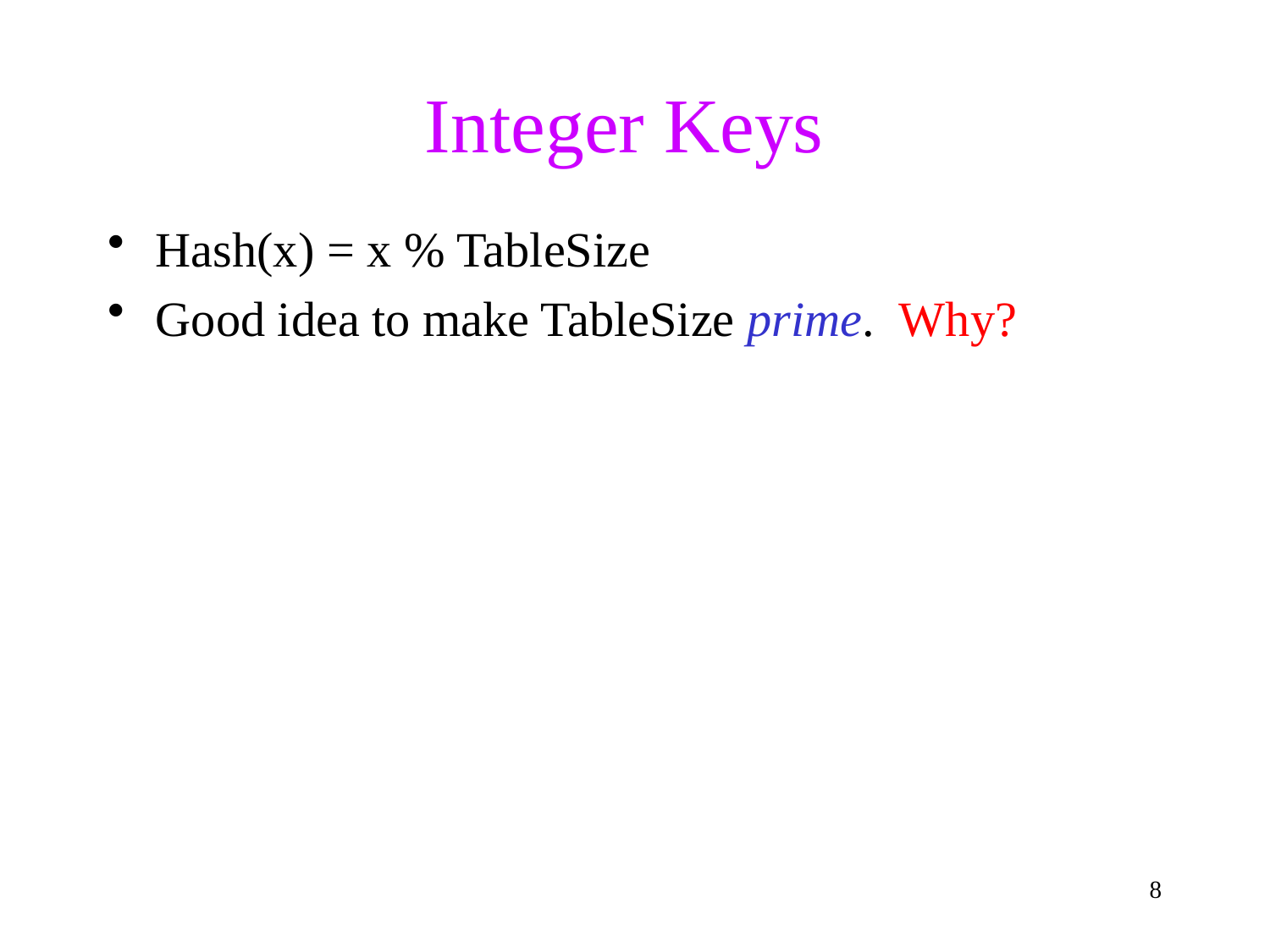

# Integer Keys
Hash(x) = x % TableSize
Good idea to make TableSize prime.  Why?

8